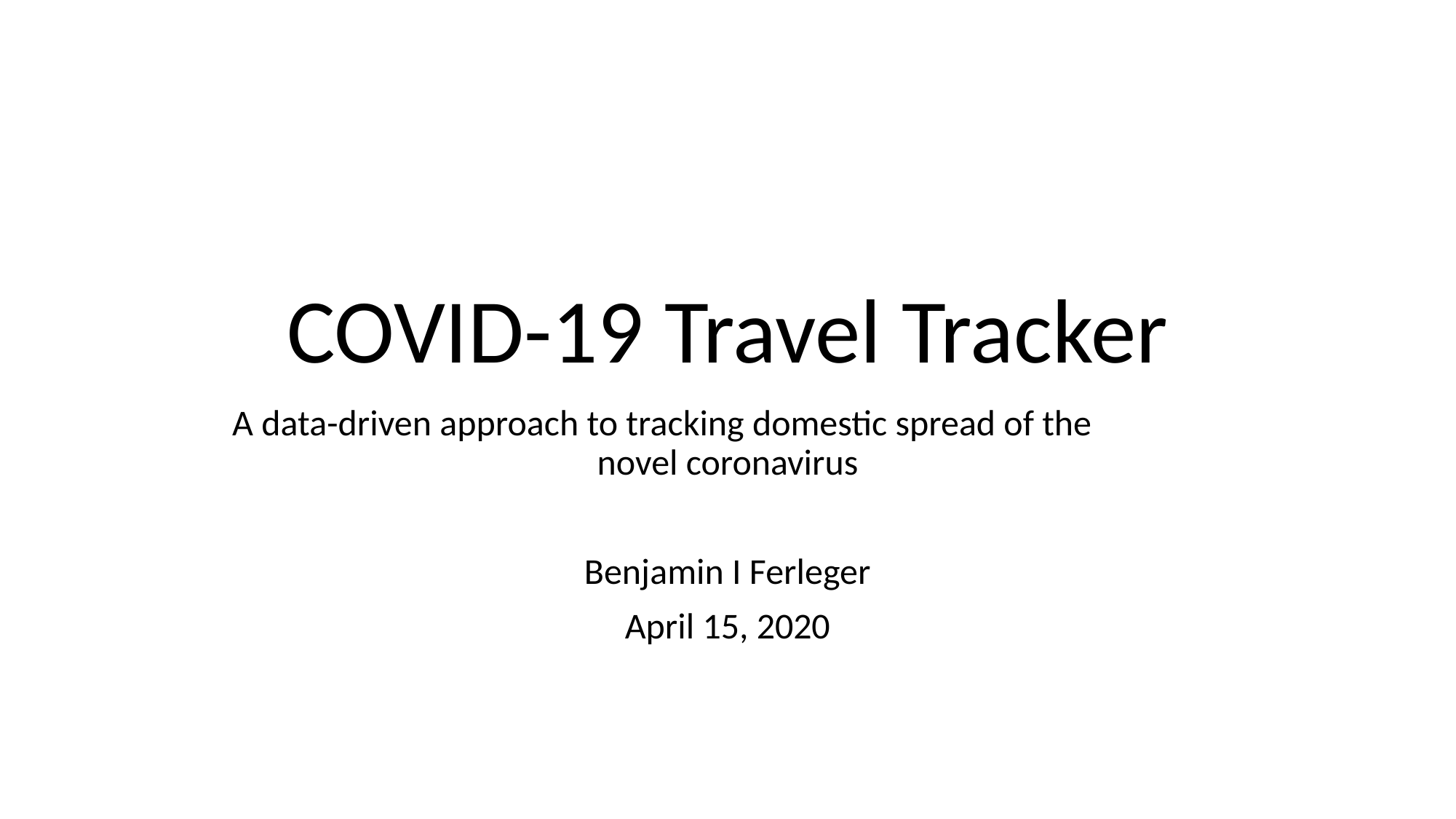

# COVID-19 Travel Tracker
A data-driven approach to tracking domestic spread of the                 novel coronavirus

Benjamin I Ferleger
April 15, 2020